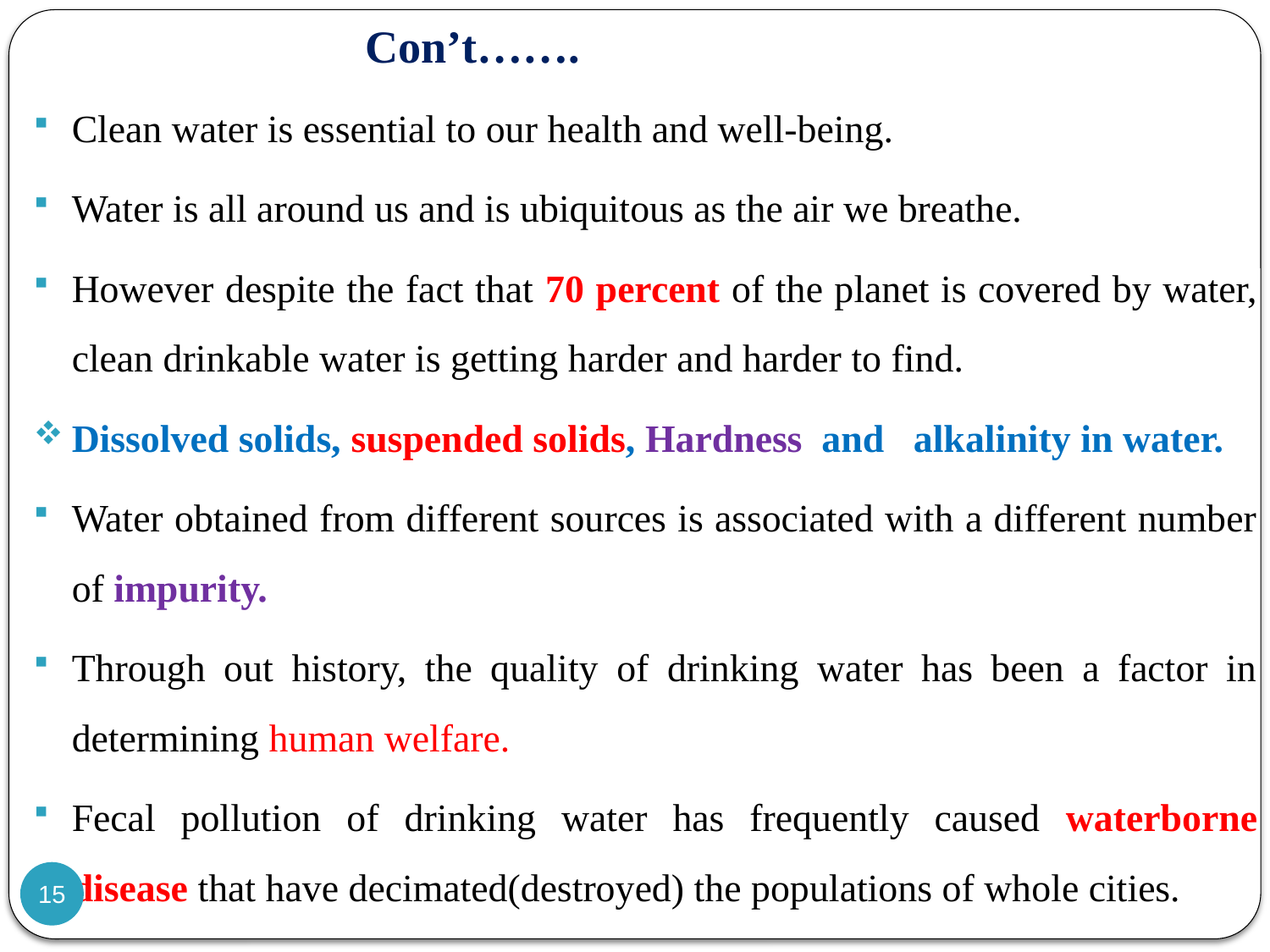

# Con’t…….
Clean water is essential to our health and well-being.
Water is all around us and is ubiquitous as the air we breathe.
However despite the fact that 70 percent of the planet is covered by water, clean drinkable water is getting harder and harder to find.
Dissolved solids, suspended solids, Hardness  and   alkalinity in water.
Water obtained from different sources is associated with a different number of impurity.
Through out history, the quality of drinking water has been a factor in determining human welfare.
Fecal pollution of drinking water has frequently caused waterborne disease that have decimated(destroyed) the populations of whole cities.

15